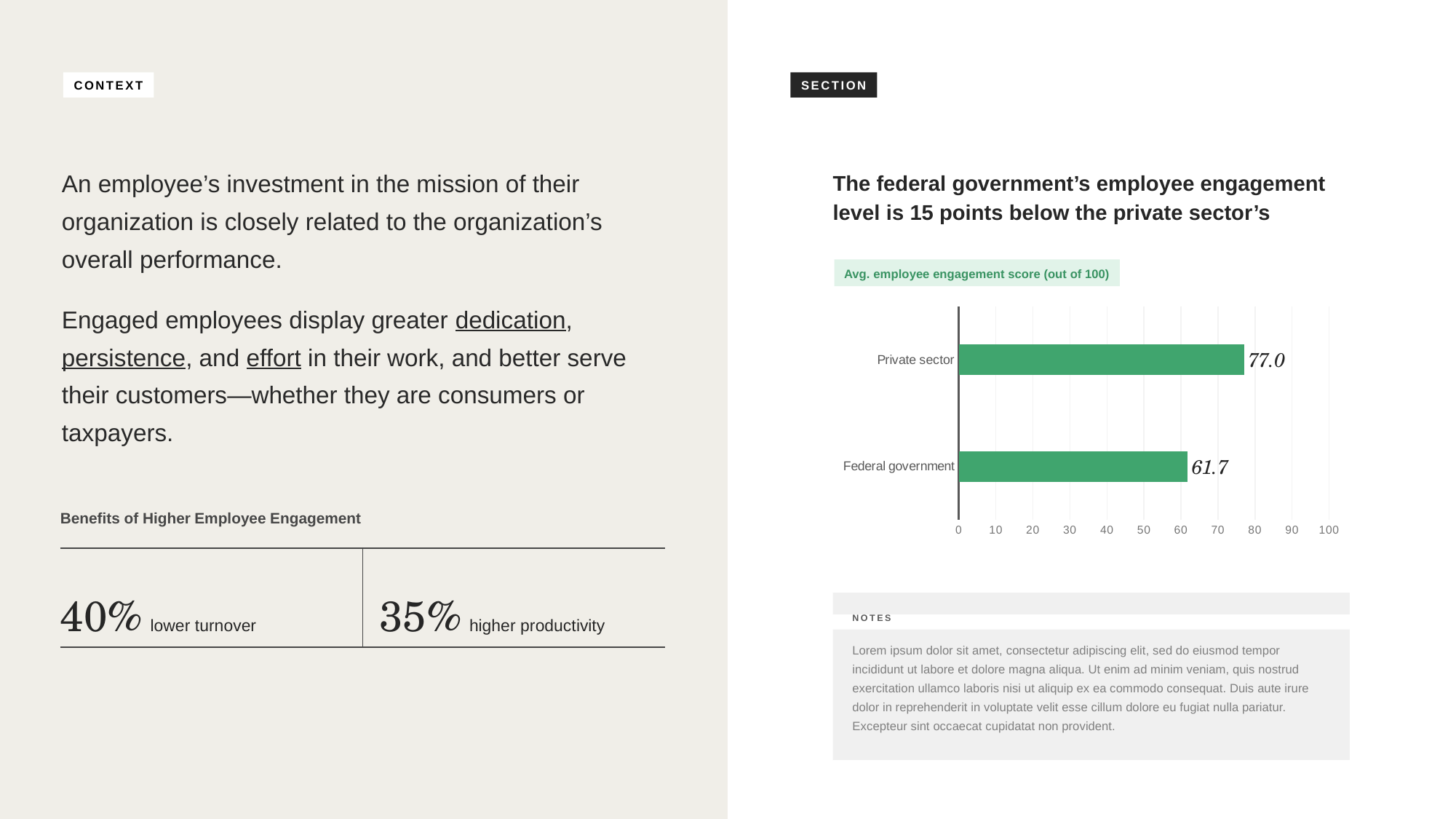

CONTEXT
SECTION
An employee’s investment in the mission of their organization is closely related to the organization’s overall performance.
Engaged employees display greater dedication, persistence, and effort in their work, and better serve their customers—whether they are consumers or taxpayers.

The federal government’s employee engagement level is 15 points below the private sector’s
Avg. employee engagement score (out of 100)

### Chart

| Category |  |
|---|---|
| Federal government | 61.7 |
| Private sector | 77.0 |
| Benefits of Higher Employee Engagement |  |
| --- | --- |
| 40% lower turnover | 35% higher productivity |
NOTES
Lorem ipsum dolor sit amet, consectetur adipiscing elit, sed do eiusmod tempor incididunt ut labore et dolore magna aliqua. Ut enim ad minim veniam, quis nostrud exercitation ullamco laboris nisi ut aliquip ex ea commodo consequat. Duis aute irure dolor in reprehenderit in voluptate velit esse cillum dolore eu fugiat nulla pariatur. Excepteur sint occaecat cupidatat non provident.